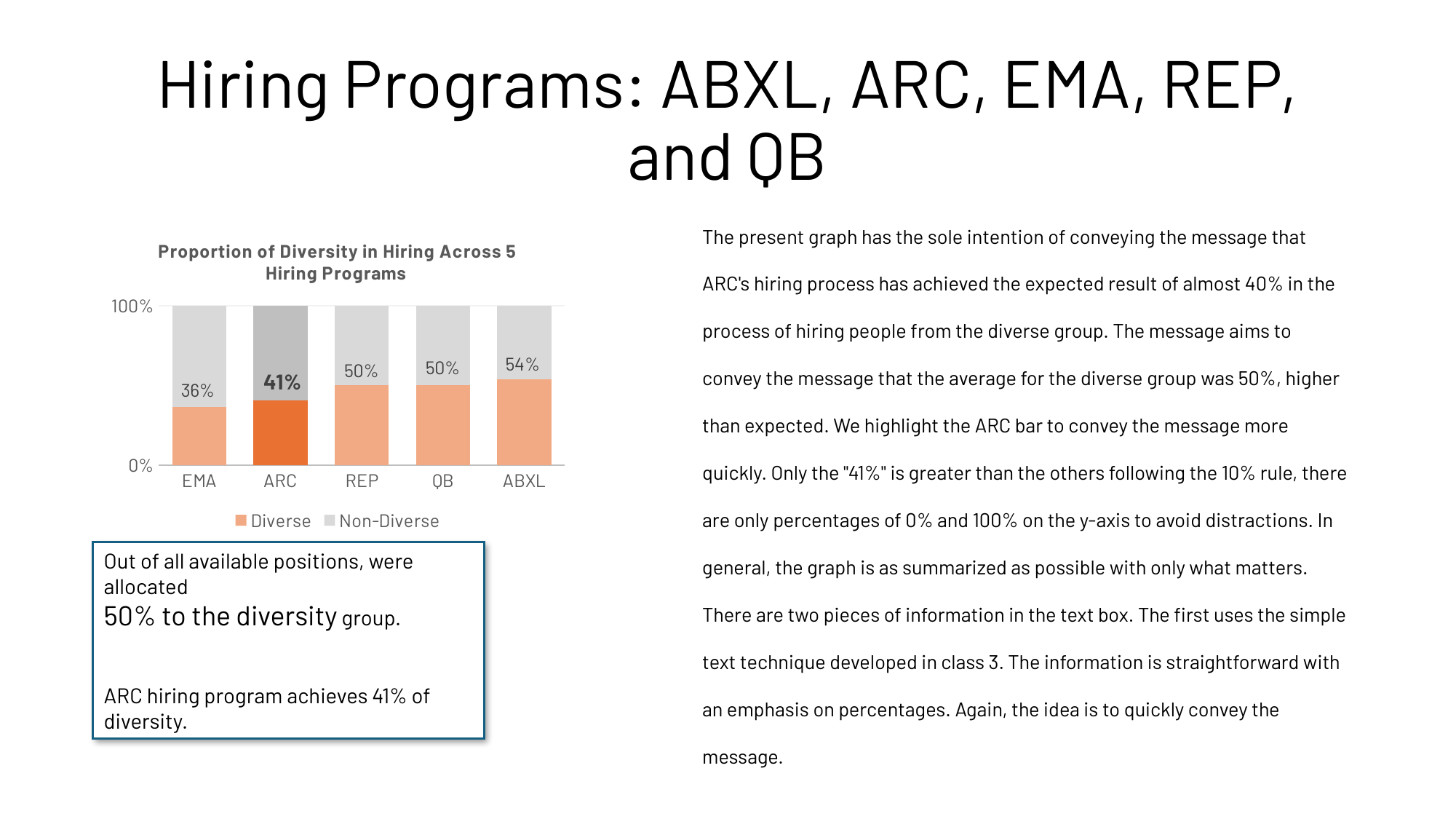

# Hiring Programs: ABXL, ARC, EMA, REP, and QB
The present graph has the sole intention of conveying the message that ARC's hiring process has achieved the expected result of almost 40% in the process of hiring people from the diverse group. The message aims to convey the message that the average for the diverse group was 50%, higher than expected. We highlight the ARC bar to convey the message more quickly. Only the "41%" is greater than the others following the 10% rule, there are only percentages of 0% and 100% on the y-axis to avoid distractions. In general, the graph is as summarized as possible with only what matters. There are two pieces of information in the text box. The first uses the simple text technique developed in class 3. The information is straightforward with an emphasis on percentages. Again, the idea is to quickly convey the message.

### Chart: Proportion of Diversity in Hiring Across 5 Hiring Programs

| Category | Diverse | Non-Diverse |
|---|---|---|
| EMA | 0.36363636363636365 | 0.6363636363636364 |
| ARC | 0.4074074074074074 | 0.5925925925925926 |
| REP | 0.5 | 0.5 |
| QB | 0.5 | 0.5 |
| ABXL | 0.5402298850574713 | 0.45977011494252873 |
Out of all available positions, were allocated
50% to the diversity group.

ARC hiring program achieves 41% of diversity.